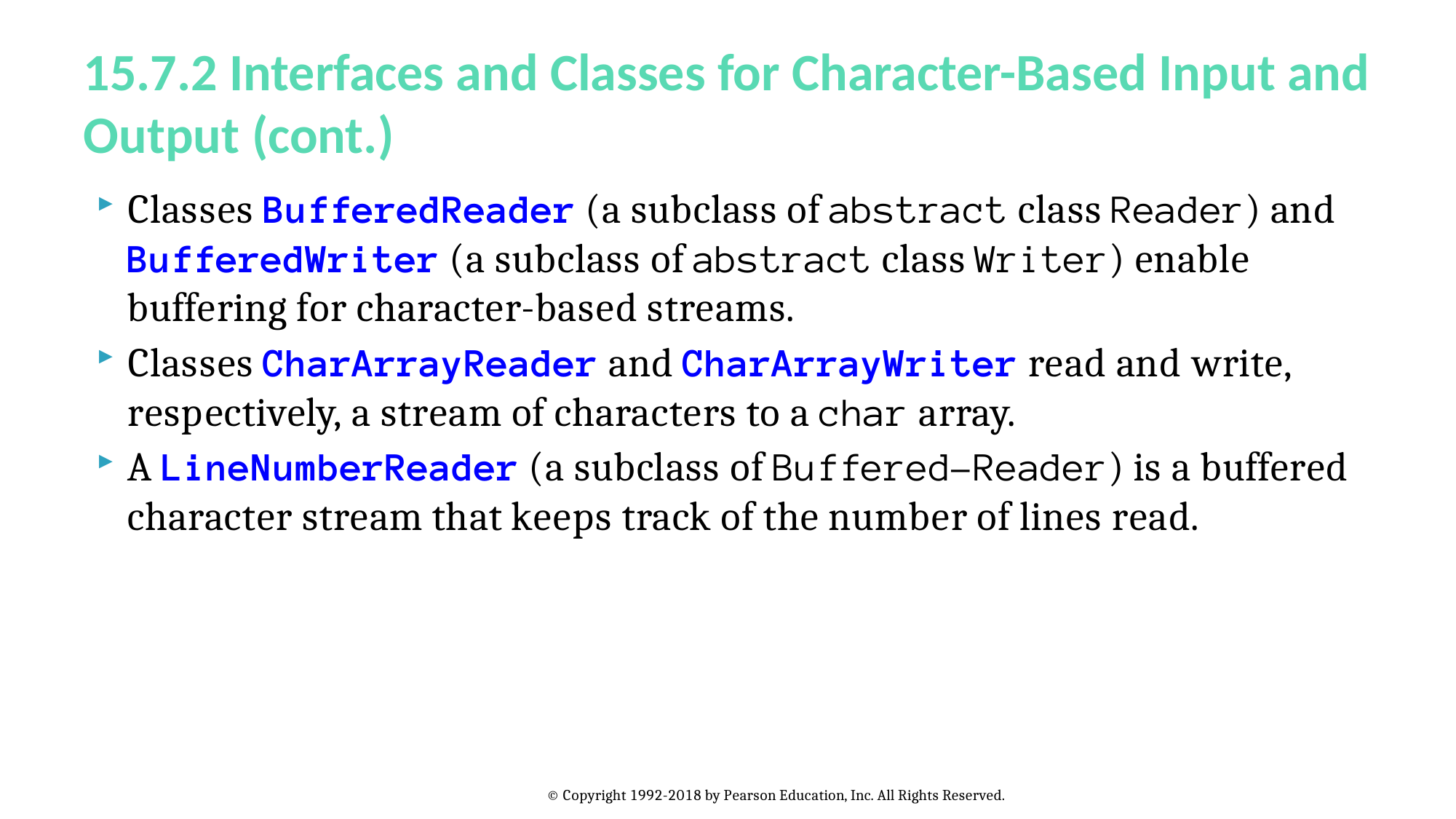

# 15.7.2 Interfaces and Classes for Character-Based Input and Output (cont.)
Classes BufferedReader (a subclass of abstract class Reader) and BufferedWriter (a subclass of abstract class Writer) enable buffering for character-based streams.
Classes CharArrayReader and CharArrayWriter read and write, respectively, a stream of characters to a char array.
A LineNumberReader (a subclass of Buffered-Reader) is a buffered character stream that keeps track of the number of lines read.
© Copyright 1992-2018 by Pearson Education, Inc. All Rights Reserved.